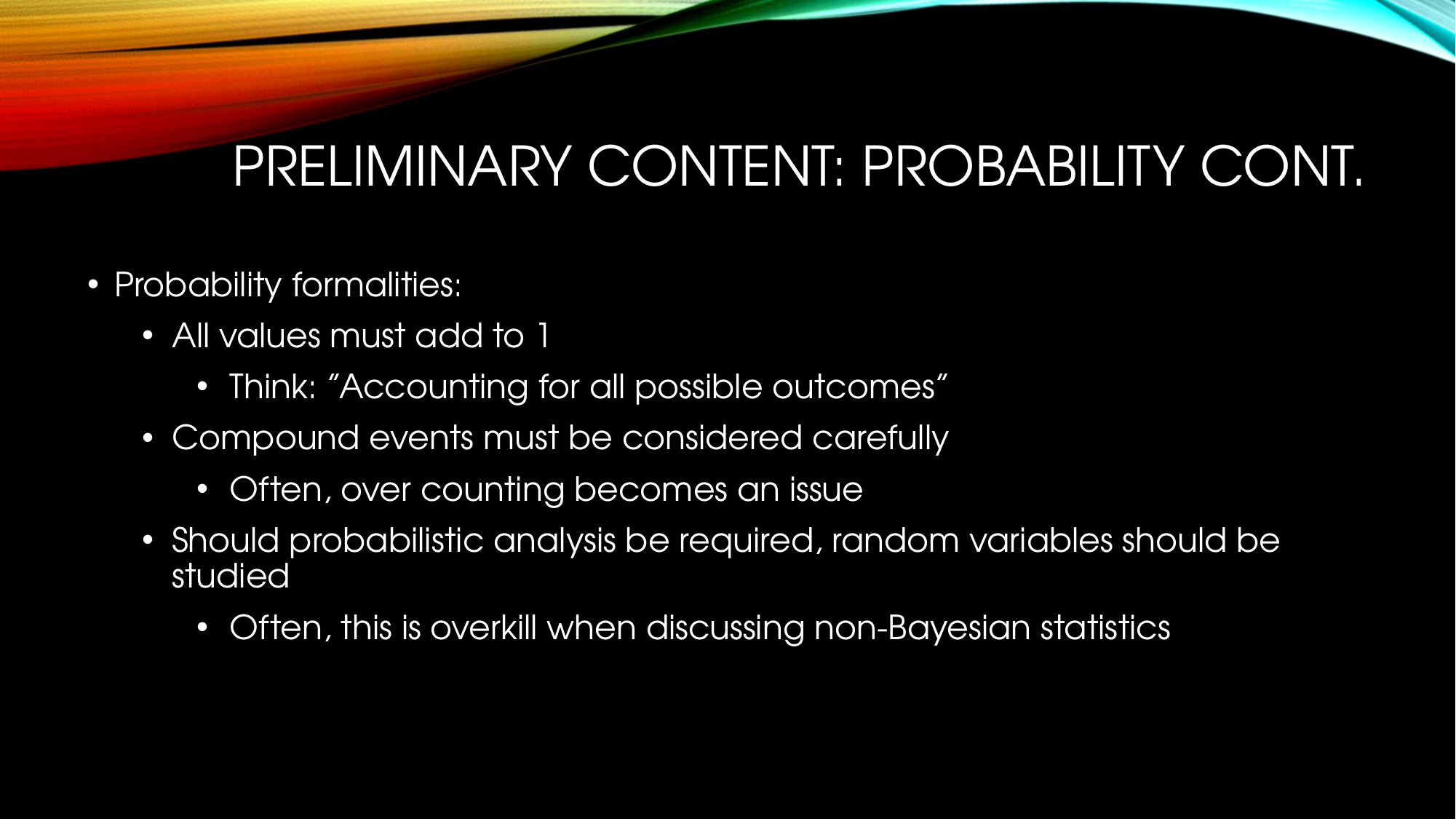

# Preliminary Content: Probability cont.
Probability formalities:
All values must add to 1
Think: ”Accounting for all possible outcomes”
Compound events must be considered carefully
Often, over counting becomes an issue
Should probabilistic analysis be required, random variables should be studied
Often, this is overkill when discussing non-Bayesian statistics